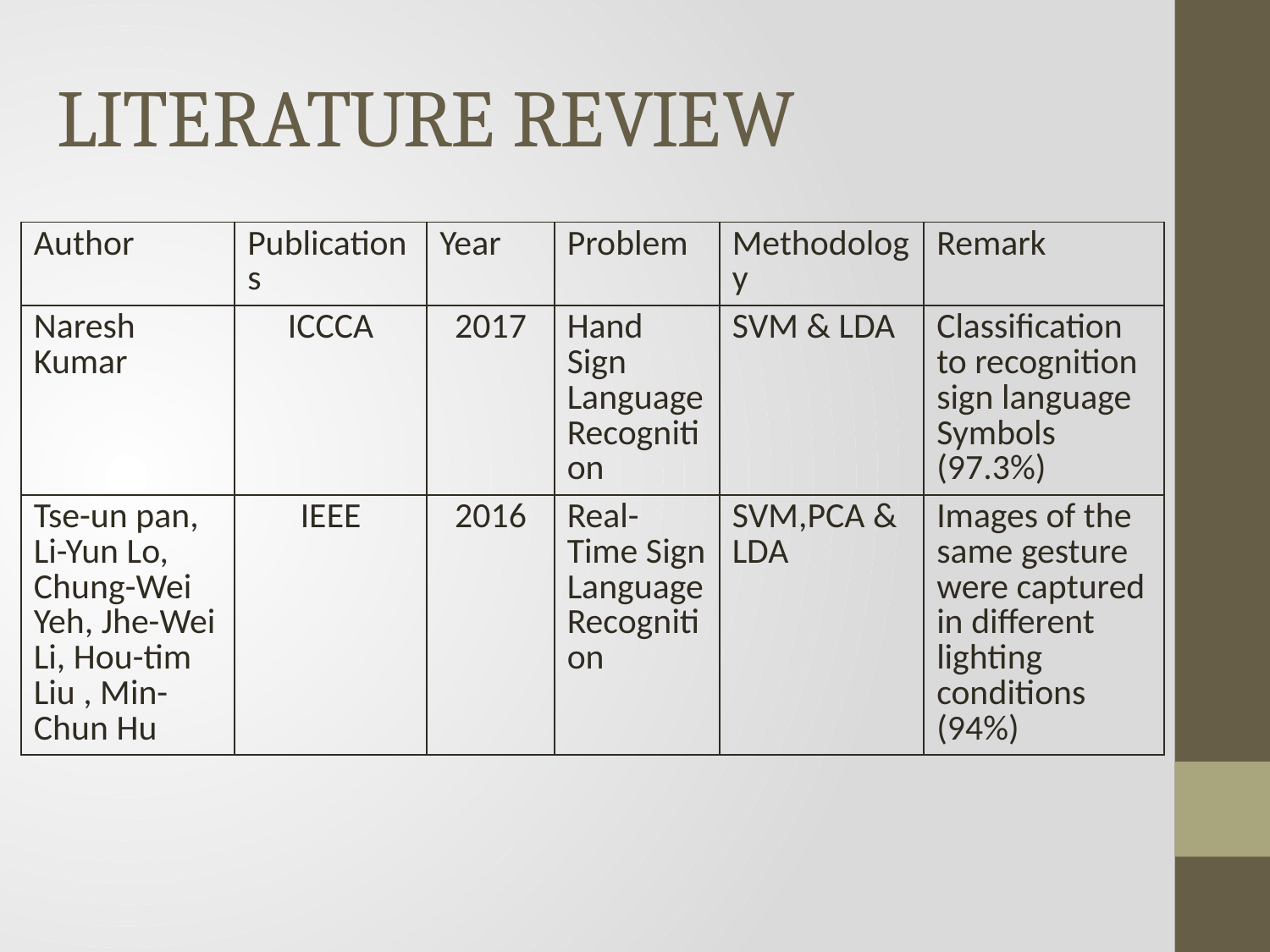

# LITERATURE REVIEW
| Author | Publications | Year | Problem | Methodology | Remark |
| --- | --- | --- | --- | --- | --- |
| Naresh Kumar | ICCCA | 2017 | Hand Sign Language Recognition | SVM & LDA | Classification to recognition sign language Symbols (97.3%) |
| Tse-un pan, Li-Yun Lo, Chung-Wei Yeh, Jhe-Wei Li, Hou-tim Liu , Min-Chun Hu | IEEE | 2016 | Real-Time Sign Language Recognition | SVM,PCA & LDA | Images of the same gesture were captured in different lighting conditions (94%) |